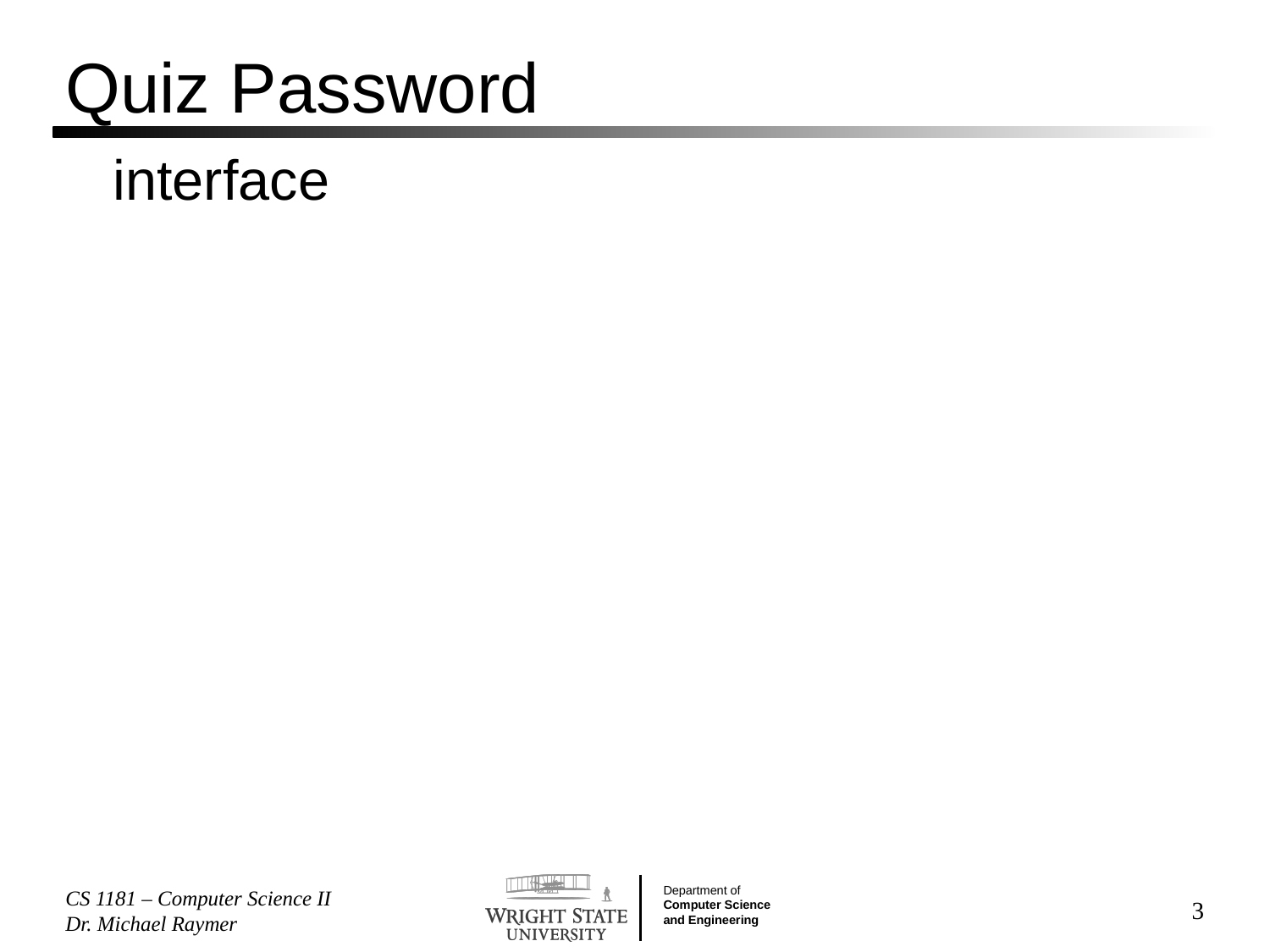

# Quiz Password
interface
CS 1181 – Computer Science II    Dr. Michael Raymer
3